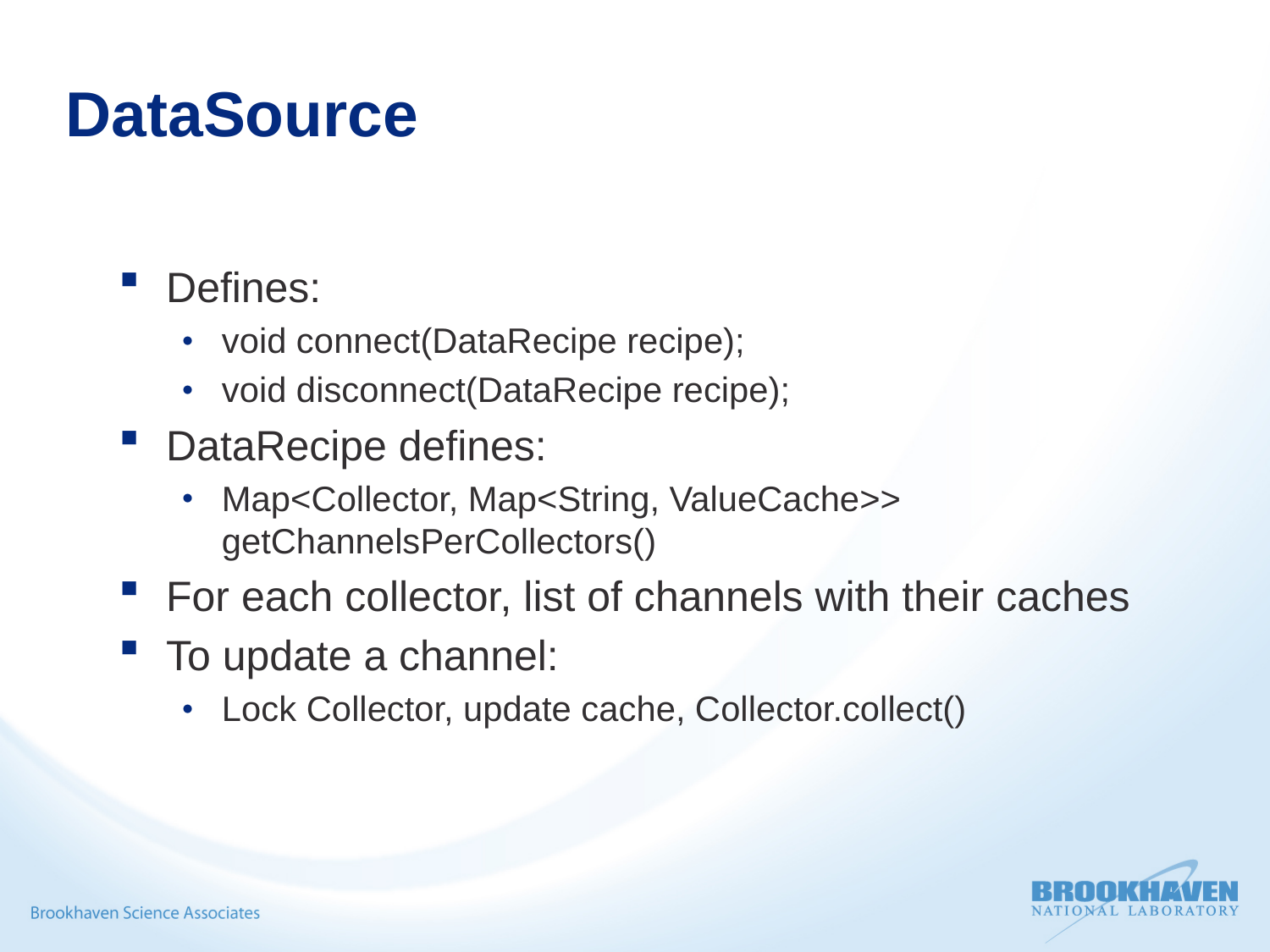

# DataSource
Defines:
void connect(DataRecipe recipe);
void disconnect(DataRecipe recipe);
DataRecipe defines:
Map<Collector, Map<String, ValueCache>> getChannelsPerCollectors()
For each collector, list of channels with their caches
To update a channel:
Lock Collector, update cache, Collector.collect()